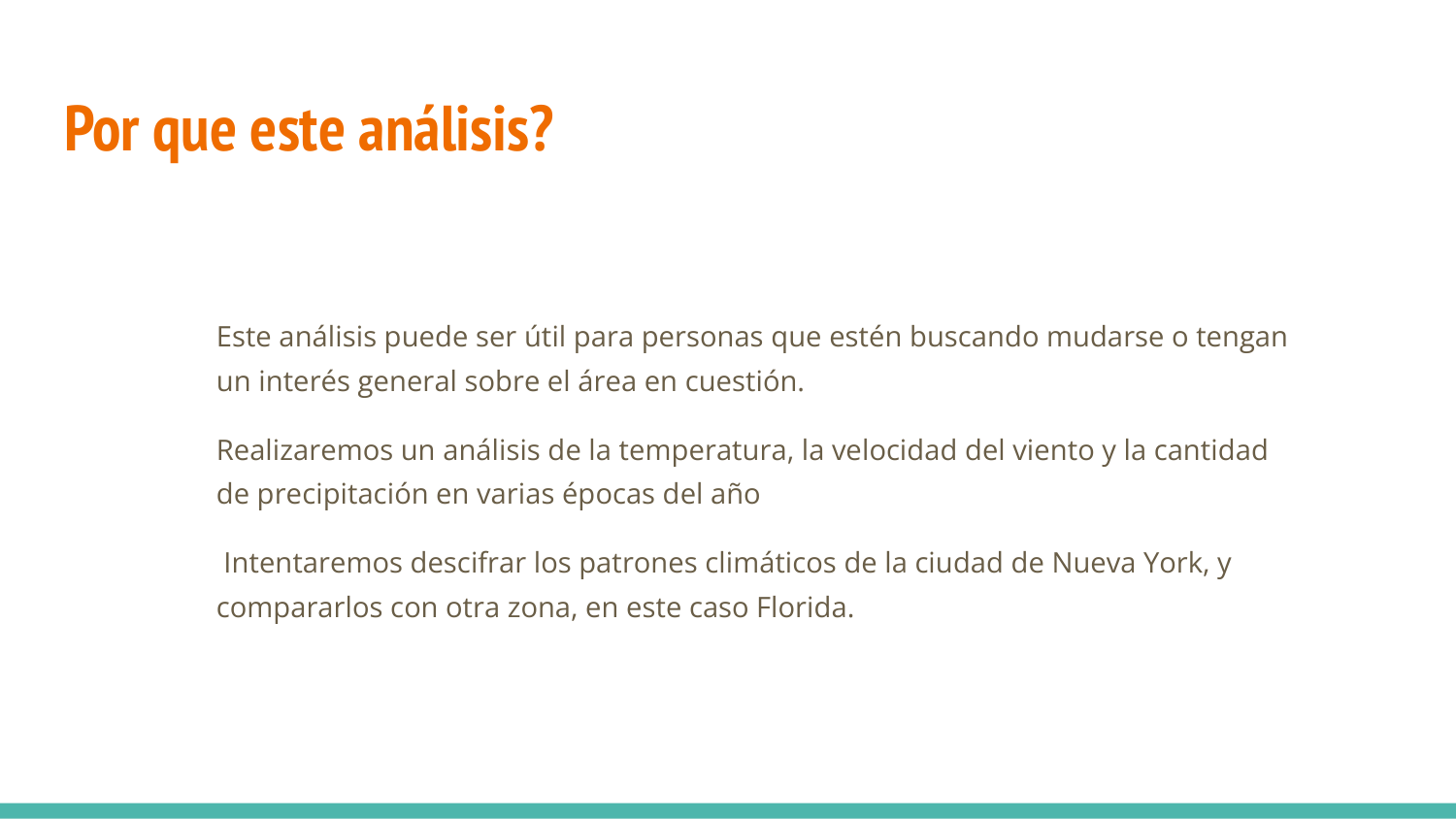

# Por que este análisis?
Este análisis puede ser útil para personas que estén buscando mudarse o tengan un interés general sobre el área en cuestión.
Realizaremos un análisis de la temperatura, la velocidad del viento y la cantidad de precipitación en varias épocas del año
 Intentaremos descifrar los patrones climáticos de la ciudad de Nueva York, y compararlos con otra zona, en este caso Florida.